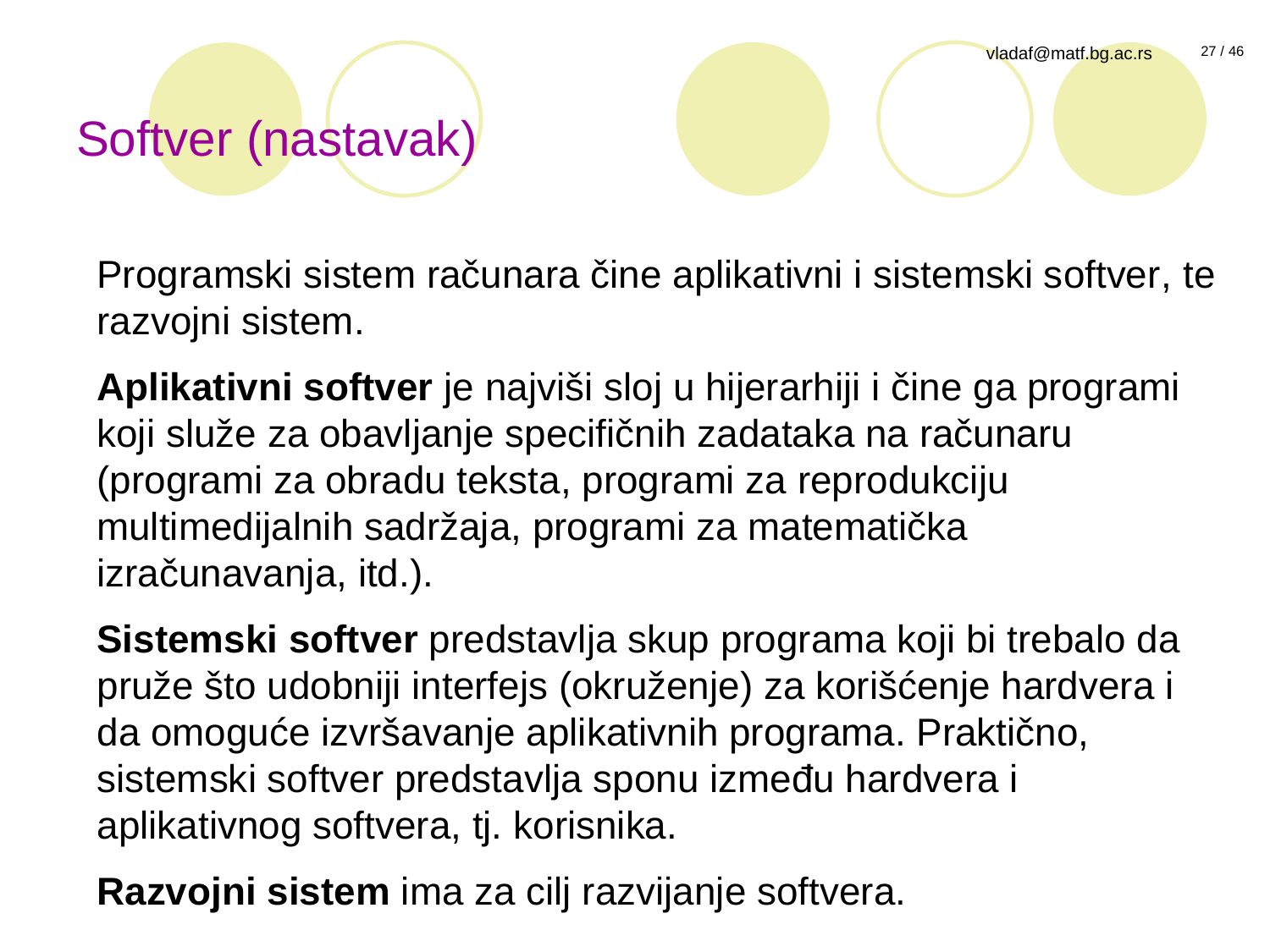

# Softver (nastavak)
Programski sistem računara čine aplikativni i sistemski softver, te razvojni sistem.
Aplikativni softver je najviši sloj u hijerarhiji i čine ga programi koji služe za obavljanje specifičnih zadataka na računaru (programi za obradu teksta, programi za reprodukciju multimedijalnih sadržaja, programi za matematička izračunavanja, itd.).
Sistemski softver predstavlja skup programa koji bi trebalo da pruže što udobniji interfejs (okruženje) za korišćenje hardvera i da omoguće izvršavanje aplikativnih programa. Praktično, sistemski softver predstavlja sponu između hardvera i aplikativnog softvera, tj. korisnika.
Razvojni sistem ima za cilj razvijanje softvera.